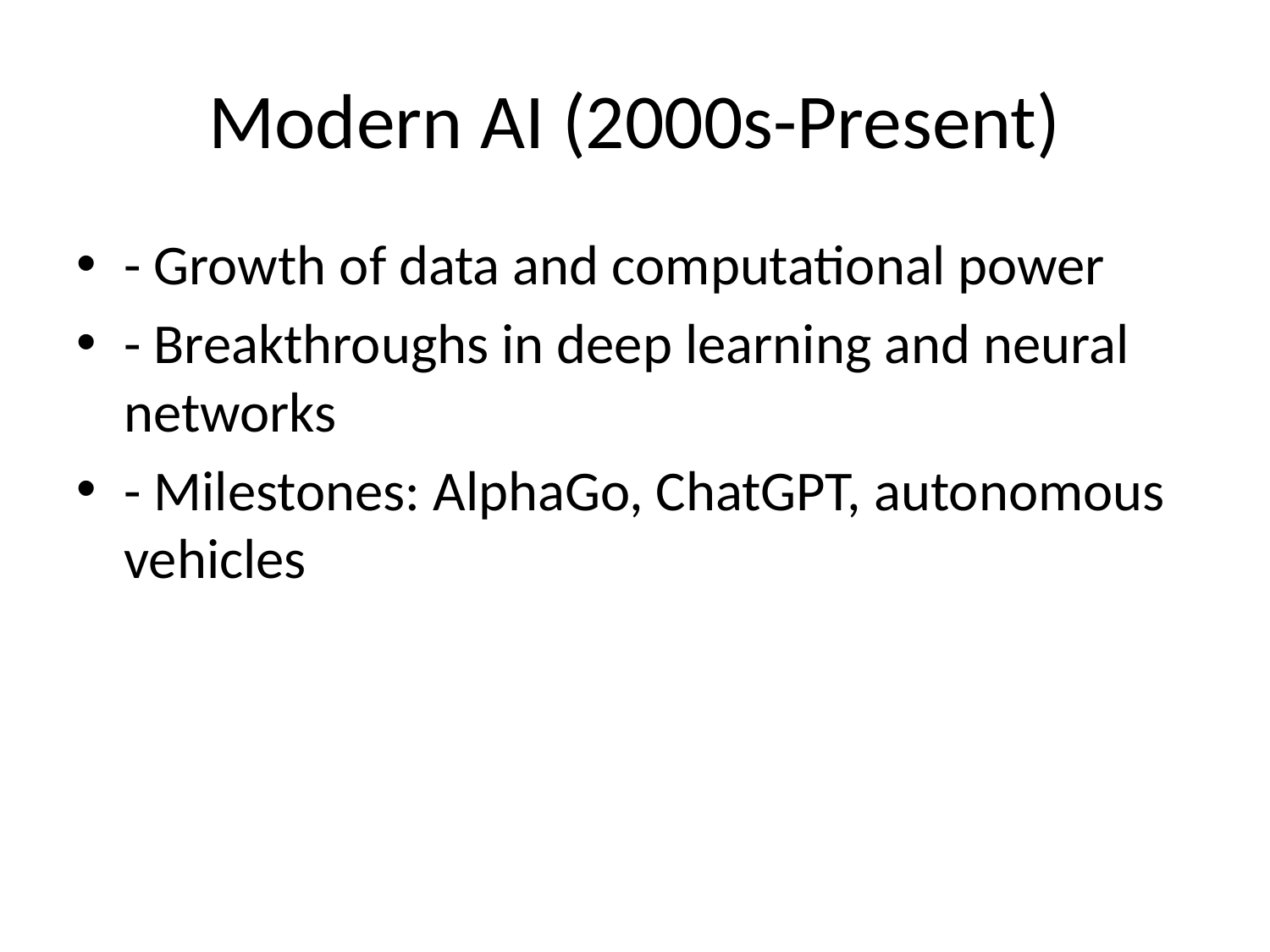

# Modern AI (2000s-Present)
- Growth of data and computational power
- Breakthroughs in deep learning and neural networks
- Milestones: AlphaGo, ChatGPT, autonomous vehicles